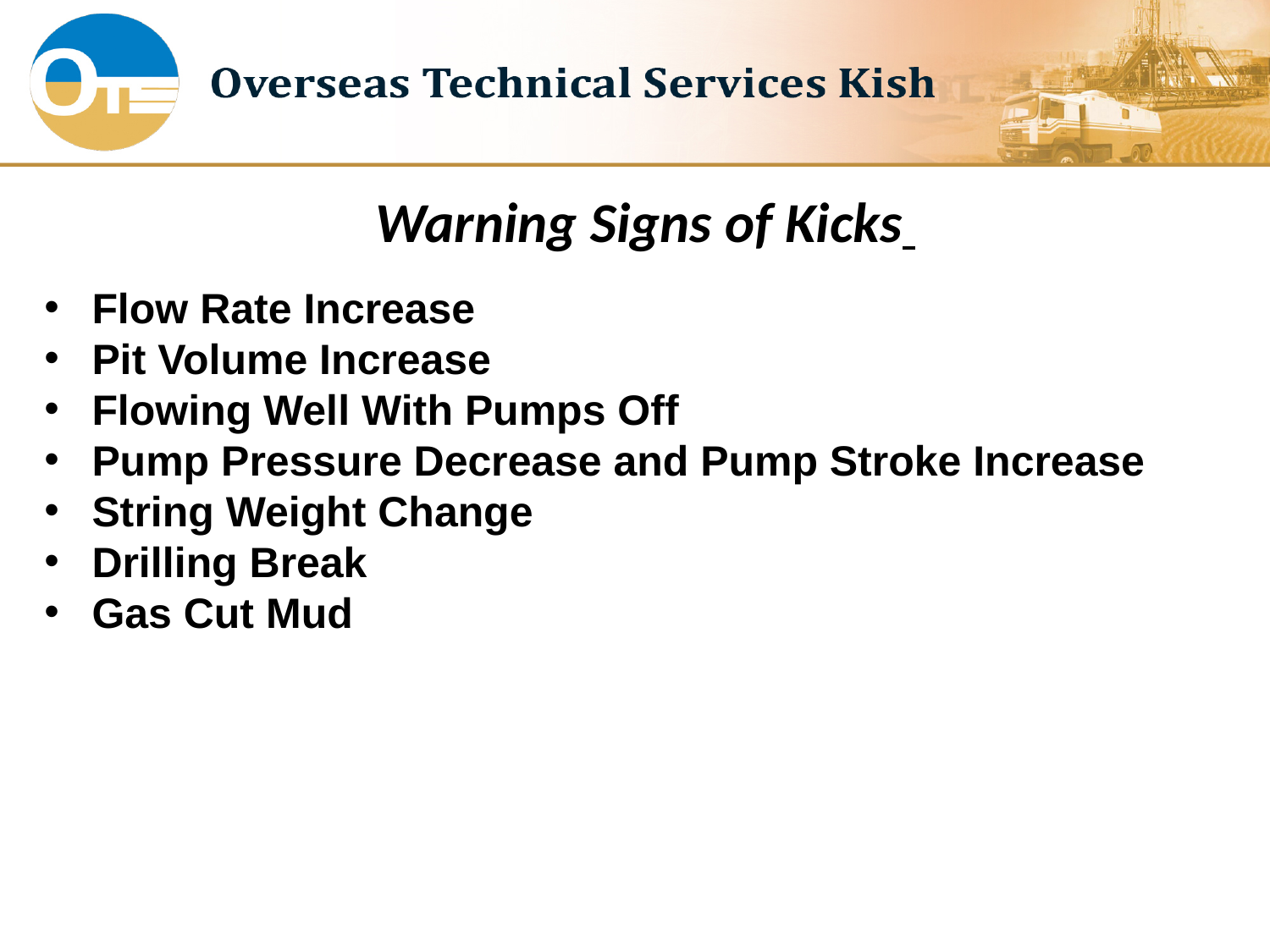

# Warning Signs of Kicks
Flow Rate Increase
Pit Volume Increase
Flowing Well With Pumps Off
Pump Pressure Decrease and Pump Stroke Increase
String Weight Change
Drilling Break
Gas Cut Mud